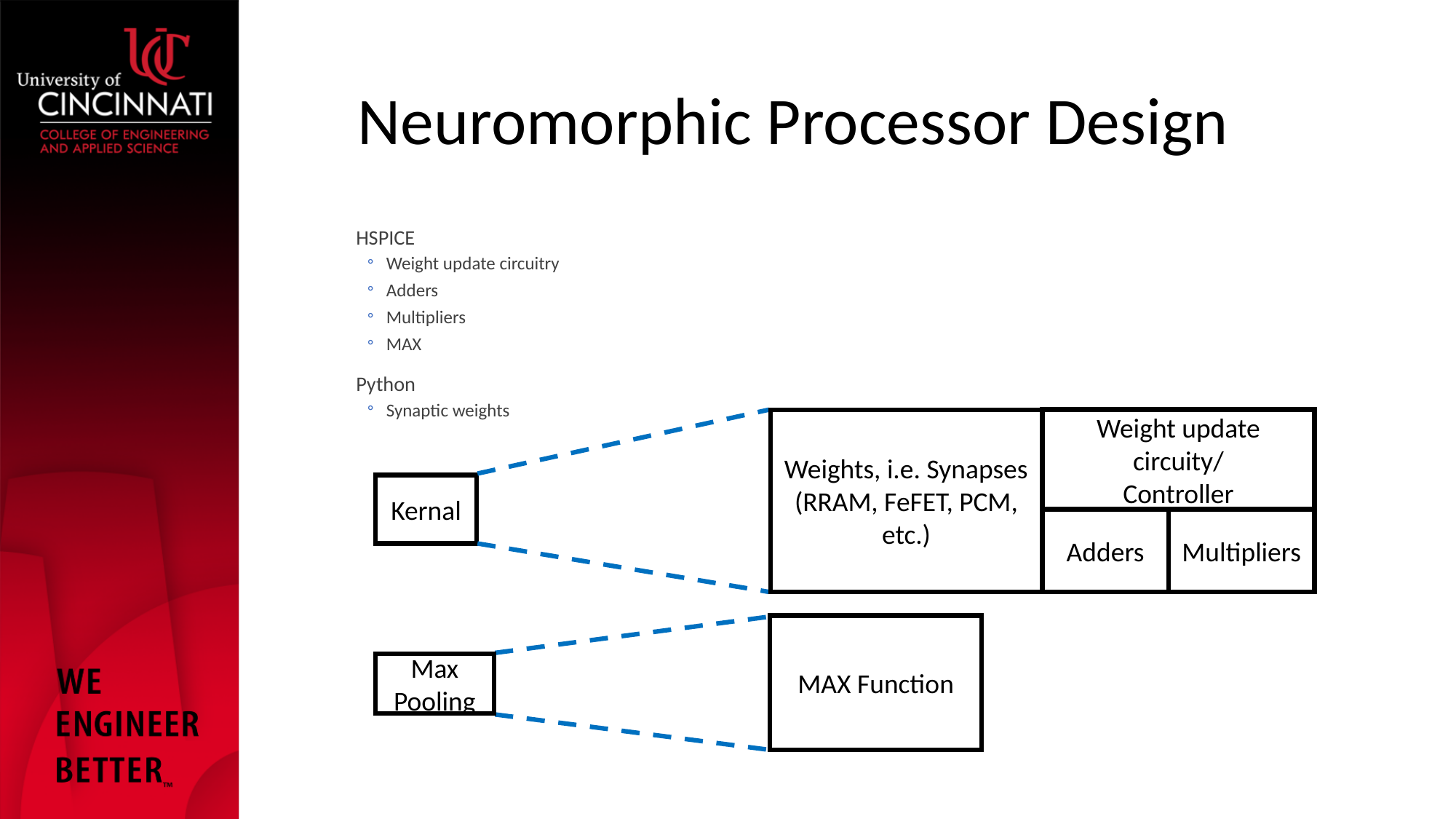

# Neuromorphic Processor Design
HSPICE
Weight update circuitry
Adders
Multipliers
MAX
Python
Synaptic weights
Weight update circuity/
Controller
Weights, i.e. Synapses
(RRAM, FeFET, PCM, etc.)
Kernal
Adders
Multipliers
MAX Function
Max Pooling